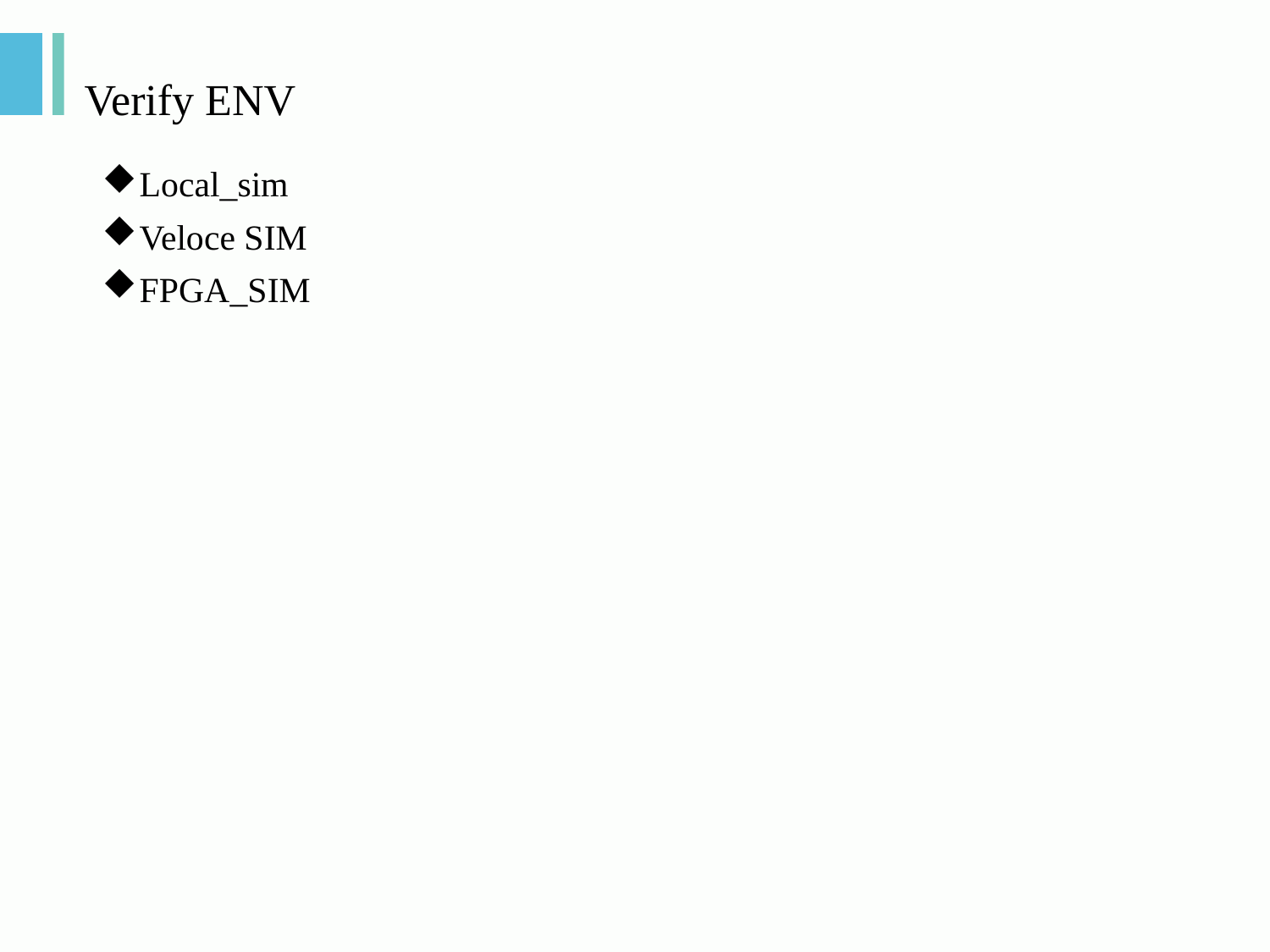

# Verify ENV
Local_sim
Veloce SIM
FPGA_SIM